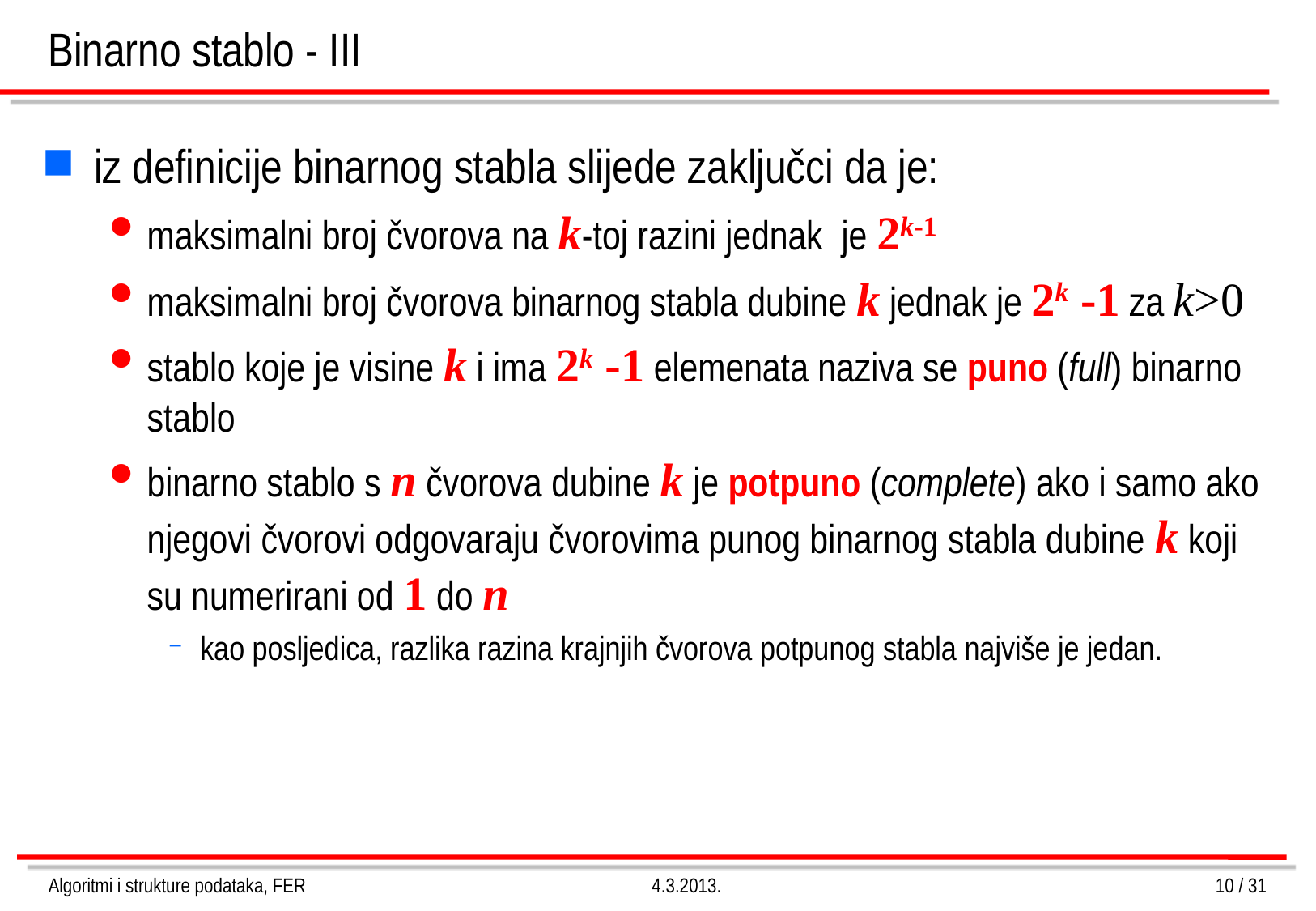

Binarno stablo - III
iz definicije binarnog stabla slijede zaključci da je:
maksimalni broj čvorova na k-toj razini jednak  je 2k-1
maksimalni broj čvorova binarnog stabla dubine k jednak je 2k -1 za k>0
stablo koje je visine k i ima 2k -1 elemenata naziva se puno (full) binarno stablo
binarno stablo s n čvorova dubine k je potpuno (complete) ako i samo ako njegovi čvorovi odgovaraju čvorovima punog binarnog stabla dubine k koji su numerirani od 1 do n
kao posljedica, razlika razina krajnjih čvorova potpunog stabla najviše je jedan.
Algoritmi i strukture podataka, FER
4.3.2013.
10 / 31